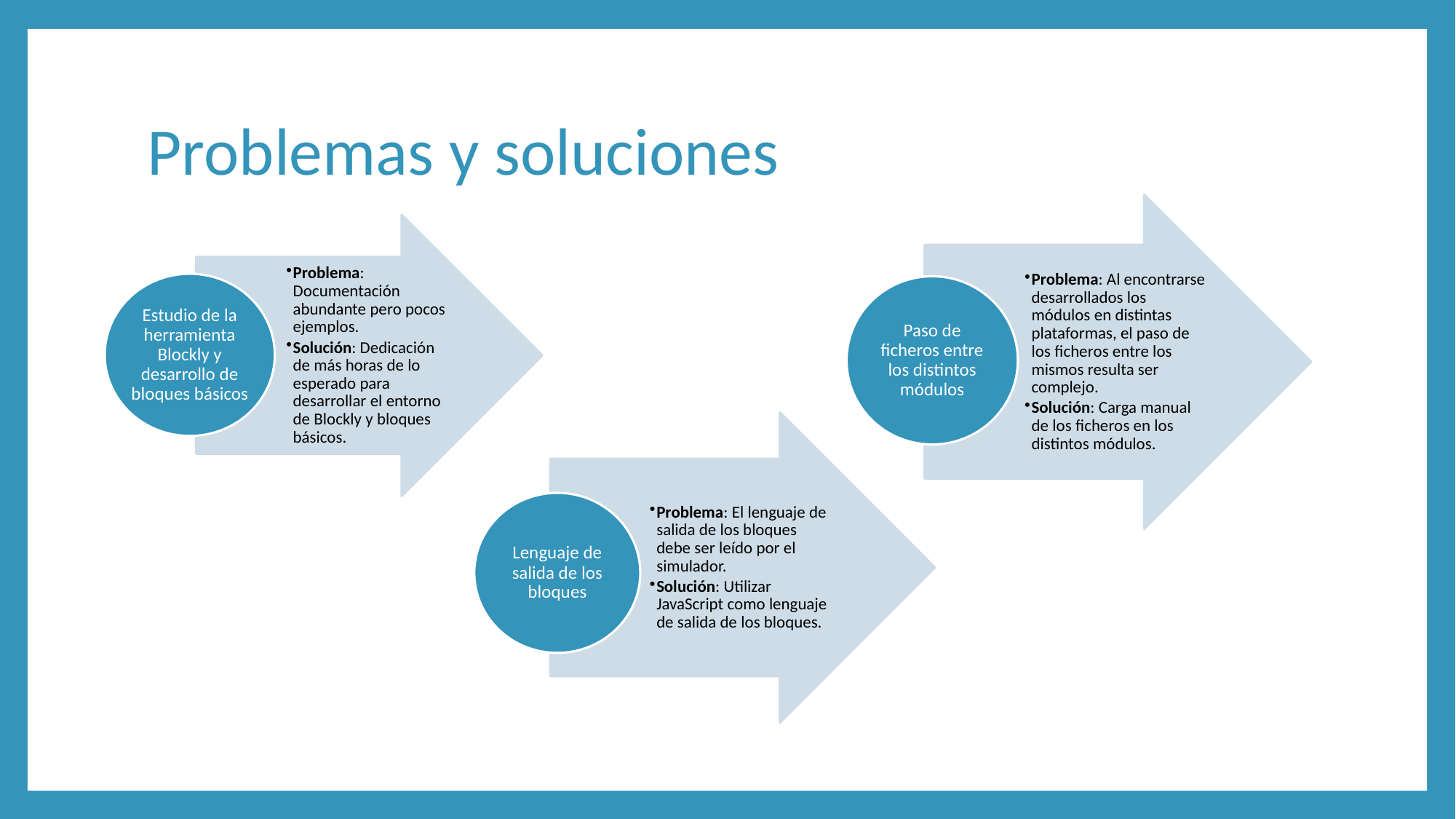

# Problemas y soluciones

Problema: Al encontrarse desarrollados los módulos en distintas plataformas, el paso de los ficheros entre los mismos resulta ser complejo.
Solución: Carga manual de los ficheros en los distintos módulos.

Problema: Documentación abundante pero pocos ejemplos.
Solución: Dedicación de más horas de lo esperado para desarrollar el entorno de Blockly y bloques básicos.

Estudio de la herramienta Blockly y desarrollo de bloques básicos

Paso de ficheros entre los distintos módulos

Problema: El lenguaje de salida de los bloques debe ser leído por el simulador.
Solución: Utilizar JavaScript como lenguaje de salida de los bloques.

Lenguaje de salida de los bloques